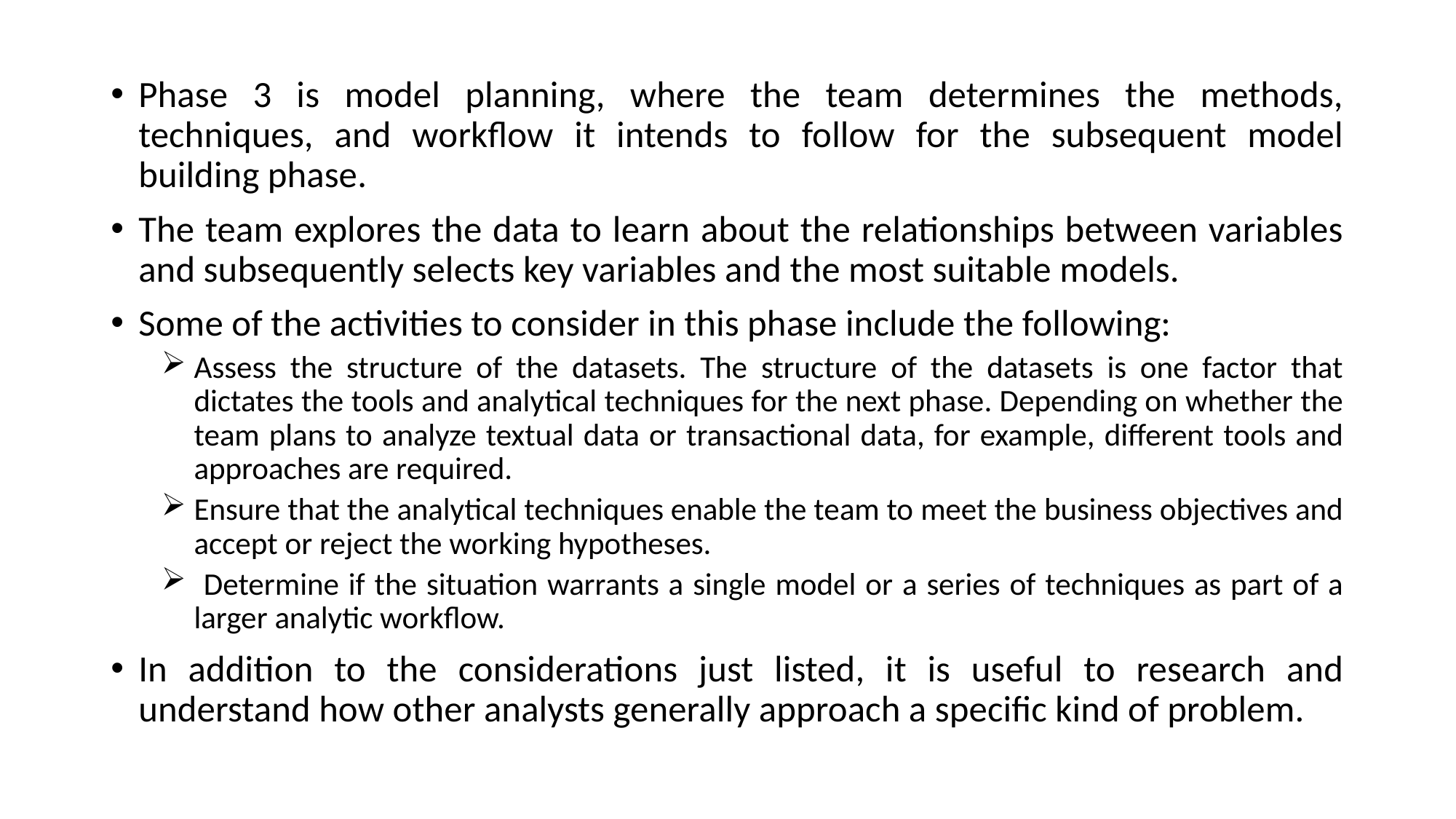

Phase 3 is model planning, where the team determines the methods, techniques, and workflow it intends to follow for the subsequent model building phase.
The team explores the data to learn about the relationships between variables and subsequently selects key variables and the most suitable models.
Some of the activities to consider in this phase include the following:
Assess the structure of the datasets. The structure of the datasets is one factor that dictates the tools and analytical techniques for the next phase. Depending on whether the team plans to analyze textual data or transactional data, for example, different tools and approaches are required.
Ensure that the analytical techniques enable the team to meet the business objectives and accept or reject the working hypotheses.
 Determine if the situation warrants a single model or a series of techniques as part of a larger analytic workflow.
In addition to the considerations just listed, it is useful to research and understand how other analysts generally approach a specific kind of problem.